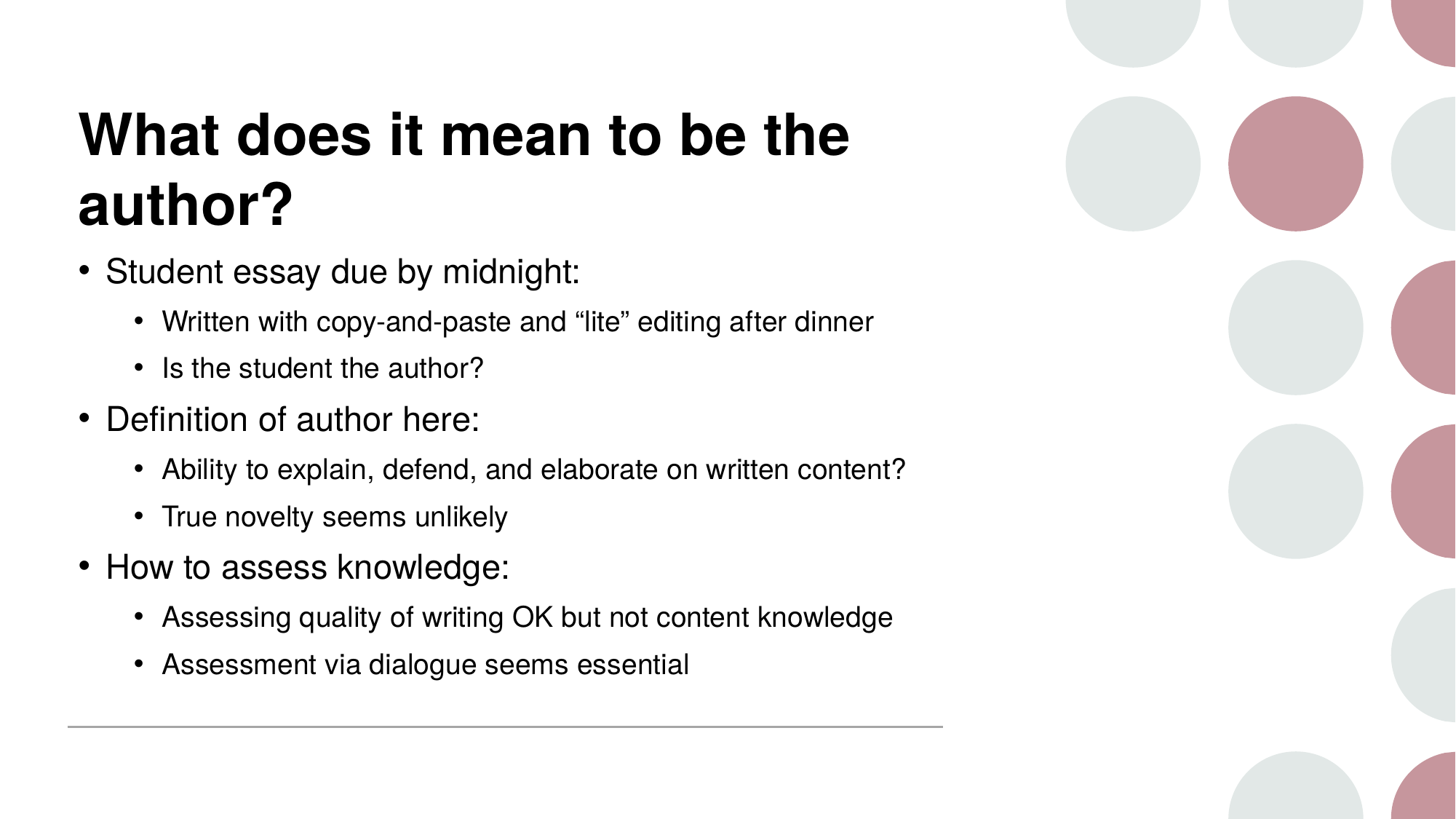

# What does it mean to be the author?
Student essay due by midnight:
Written with copy-and-paste and “lite” editing after dinner
Is the student the author?
Definition of author here:
Ability to explain, defend, and elaborate on written content?
True novelty seems unlikely
How to assess knowledge:
Assessing quality of writing OK but not content knowledge
Assessment via dialogue seems essential